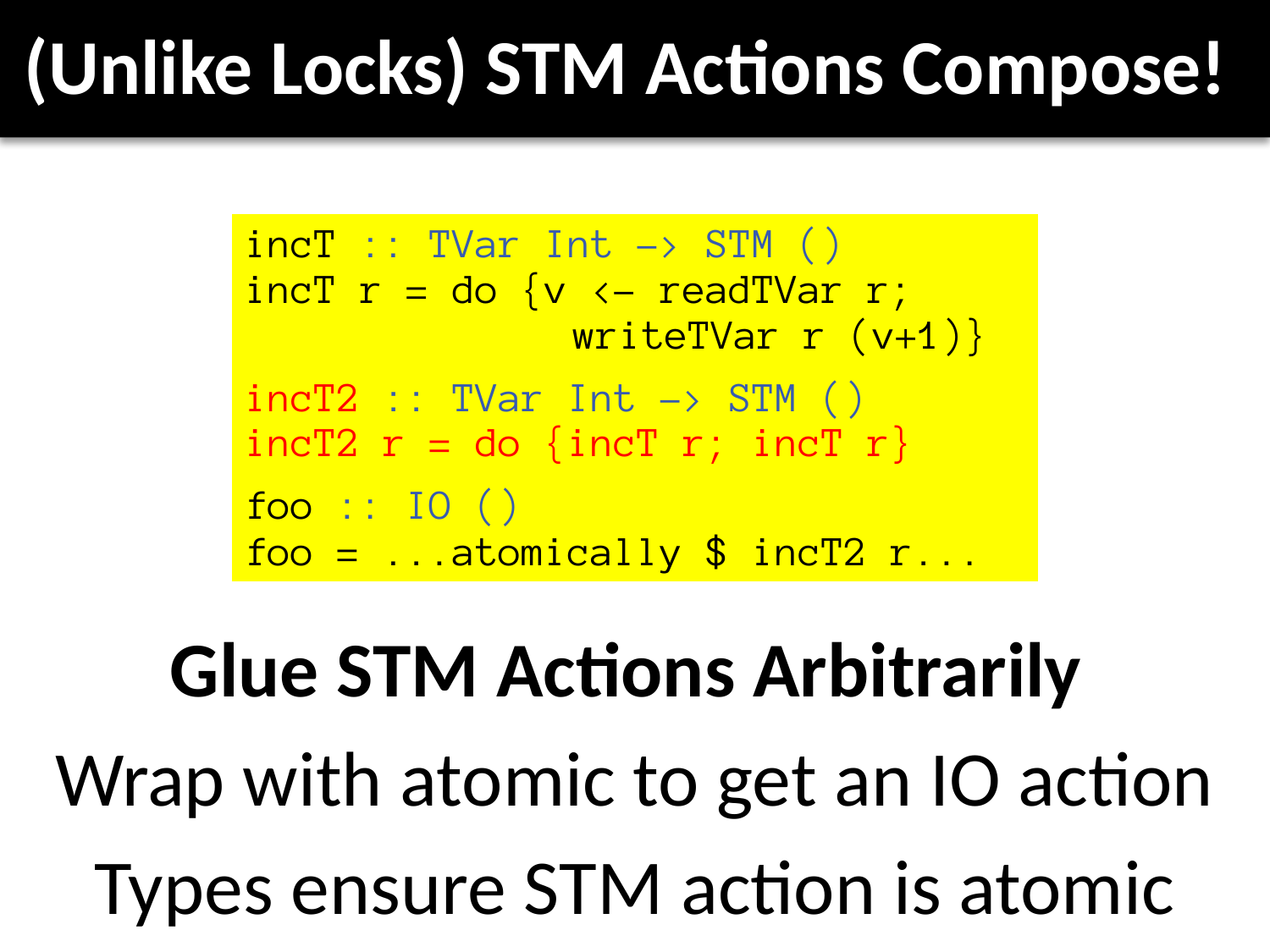

# (Unlike Locks) STM Actions Compose!
incT :: TVar Int -> STM ()
incT r = do {v <- readTVar r;               	    writeTVar r (v+1)}
incT2 :: TVar Int -> STM ()
incT2 r = do {incT r; incT r}
foo :: IO ()
foo = ...atomically $ incT2 r...
Glue STM Actions Arbitrarily
Wrap with atomic to get an IO action
Types ensure STM action is atomic